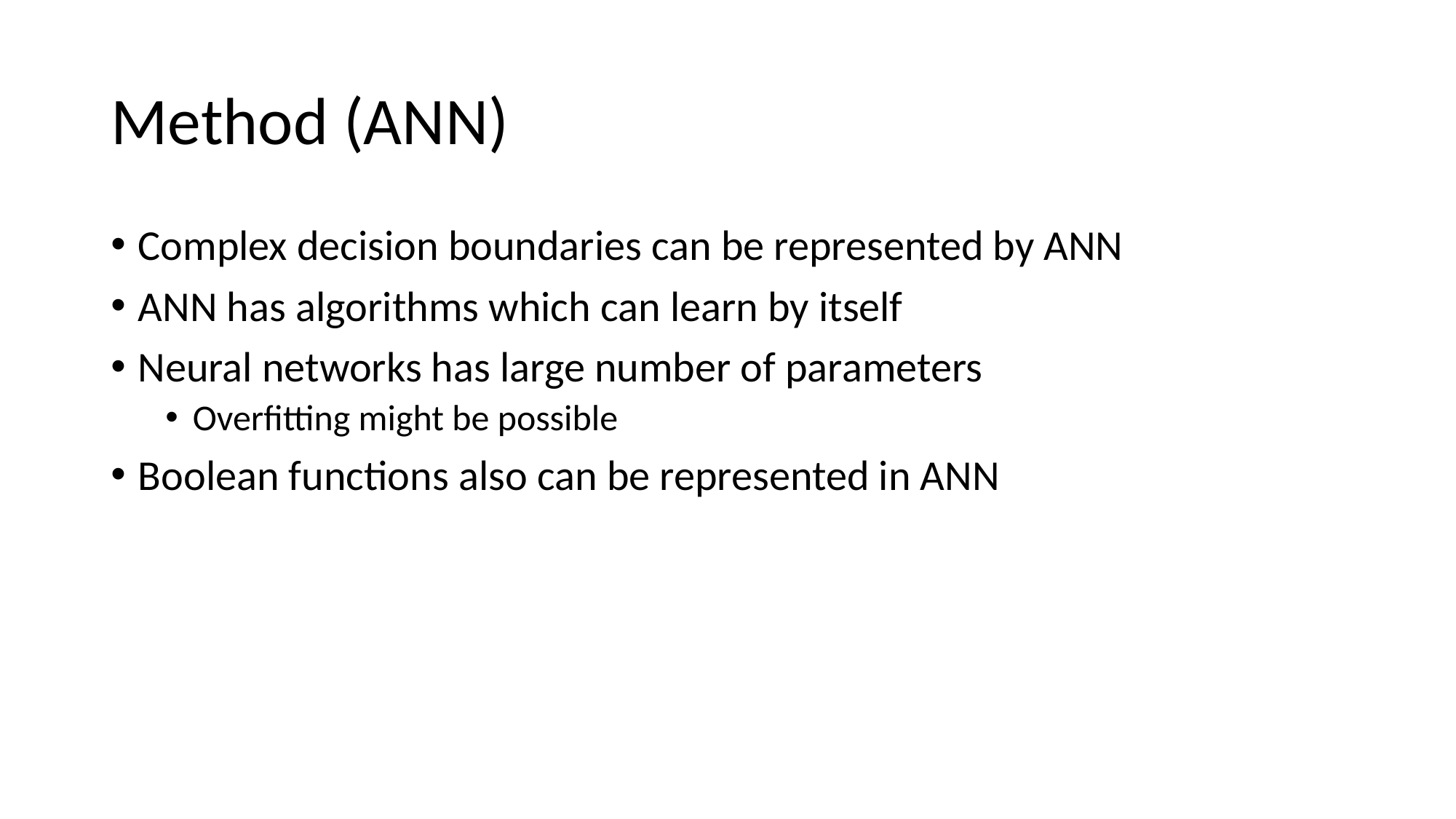

# Method (ANN)
Complex decision boundaries can be represented by ANN
ANN has algorithms which can learn by itself
Neural networks has large number of parameters
Overfitting might be possible
Boolean functions also can be represented in ANN